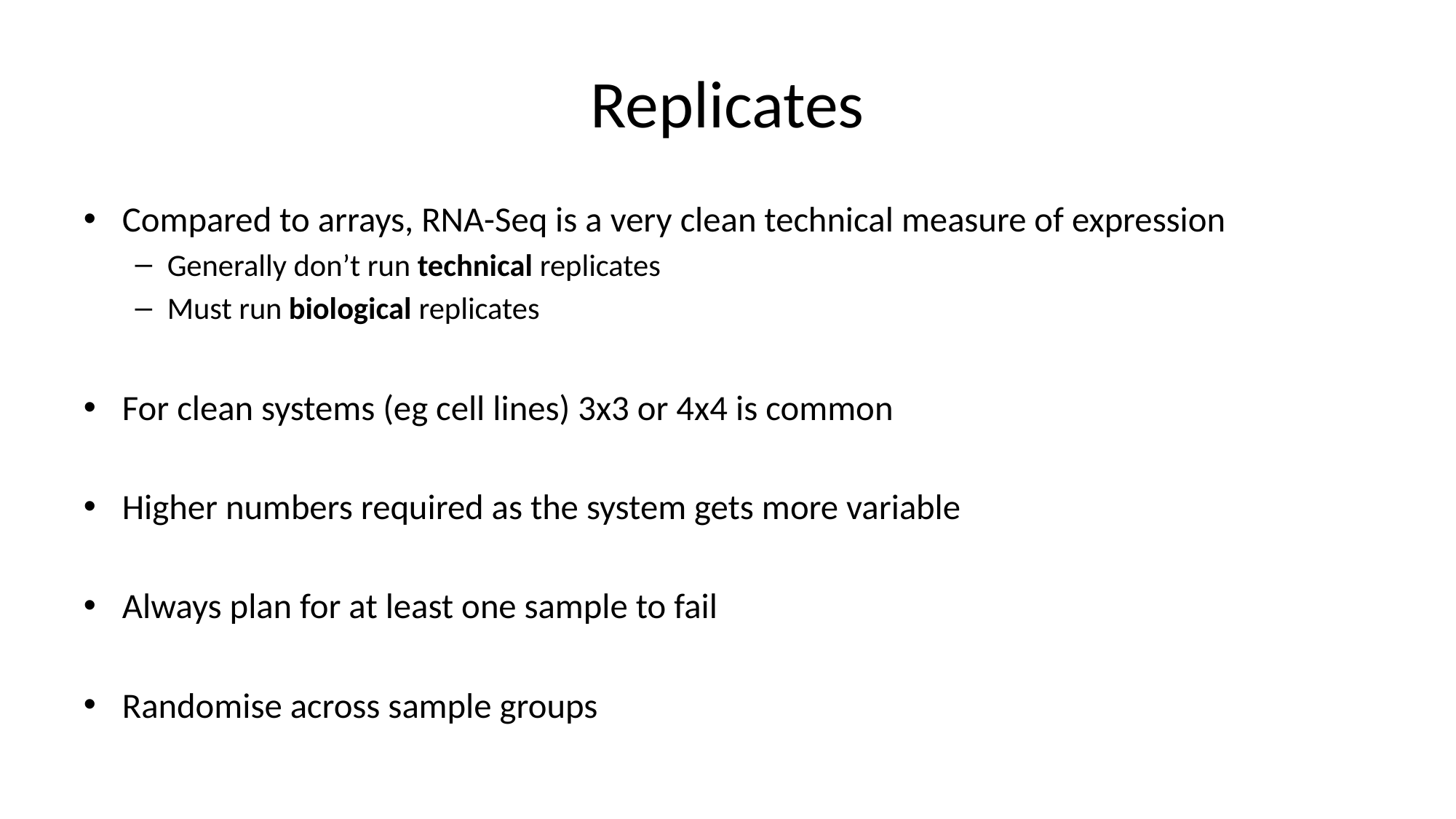

# Replicates
Compared to arrays, RNA-Seq is a very clean technical measure of expression
Generally don’t run technical replicates
Must run biological replicates

For clean systems (eg cell lines) 3x3 or 4x4 is common

Higher numbers required as the system gets more variable

Always plan for at least one sample to fail

Randomise across sample groups